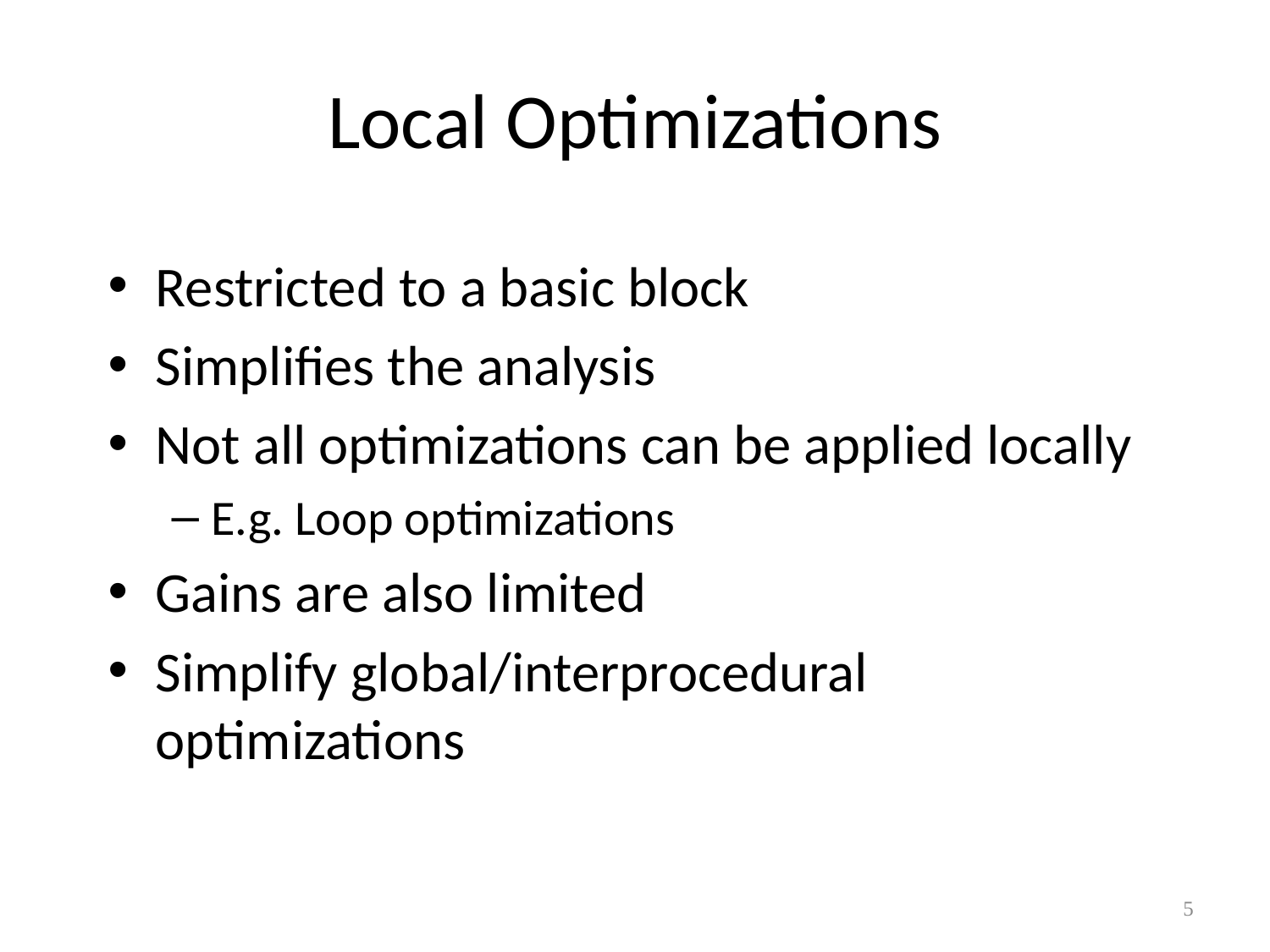

# Local Optimizations
Restricted to a basic block
Simplifies the analysis
Not all optimizations can be applied locally
E.g. Loop optimizations
Gains are also limited
Simplify global/interprocedural optimizations

5